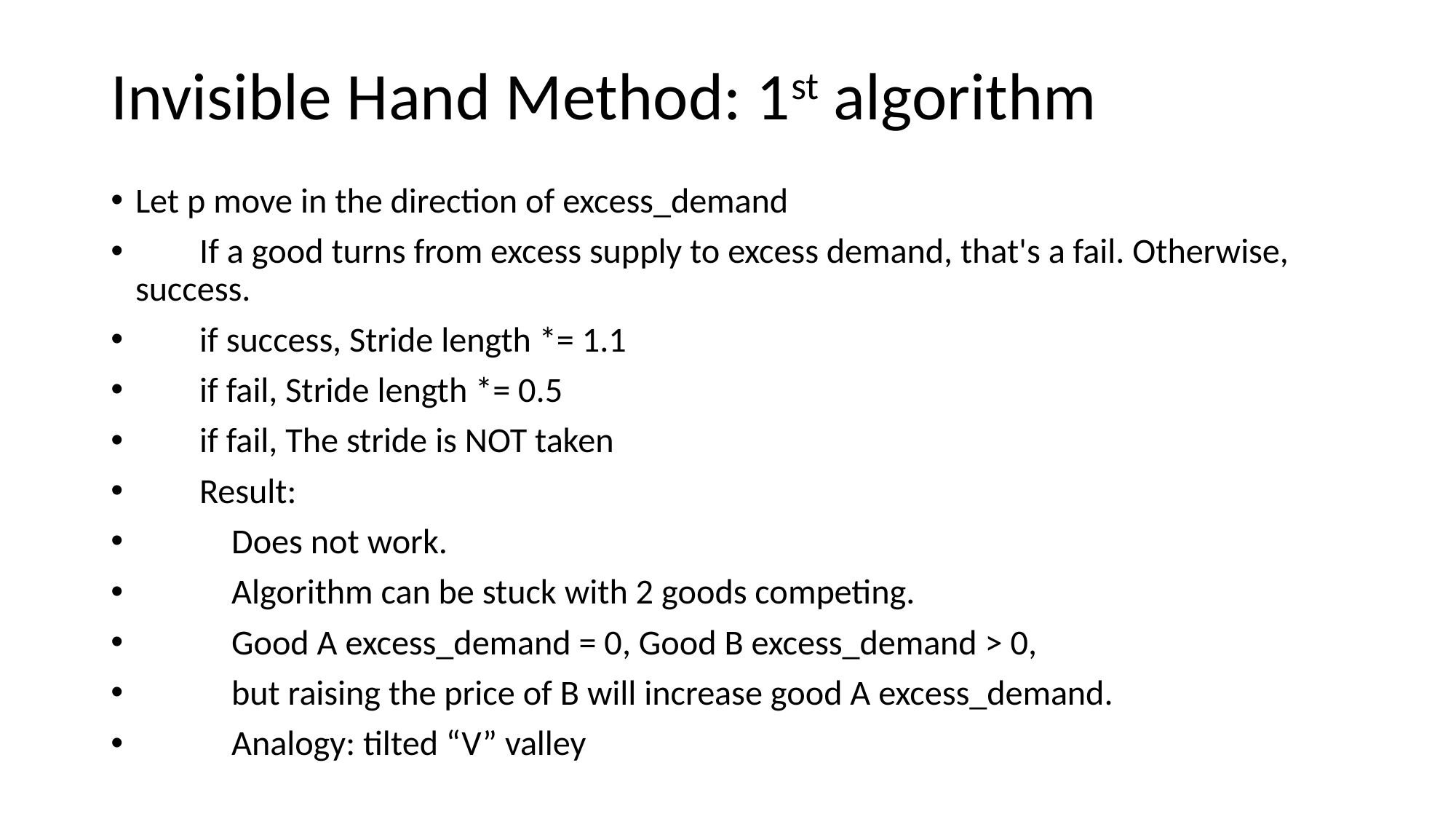

# Invisible Hand Method: 1st algorithm
Let p move in the direction of excess_demand
        If a good turns from excess supply to excess demand, that's a fail. Otherwise, success.
        if success, Stride length *= 1.1
        if fail, Stride length *= 0.5
        if fail, The stride is NOT taken
        Result:
            Does not work.
            Algorithm can be stuck with 2 goods competing.
            Good A excess_demand = 0, Good B excess_demand > 0,
            but raising the price of B will increase good A excess_demand.
            Analogy: tilted “V” valley